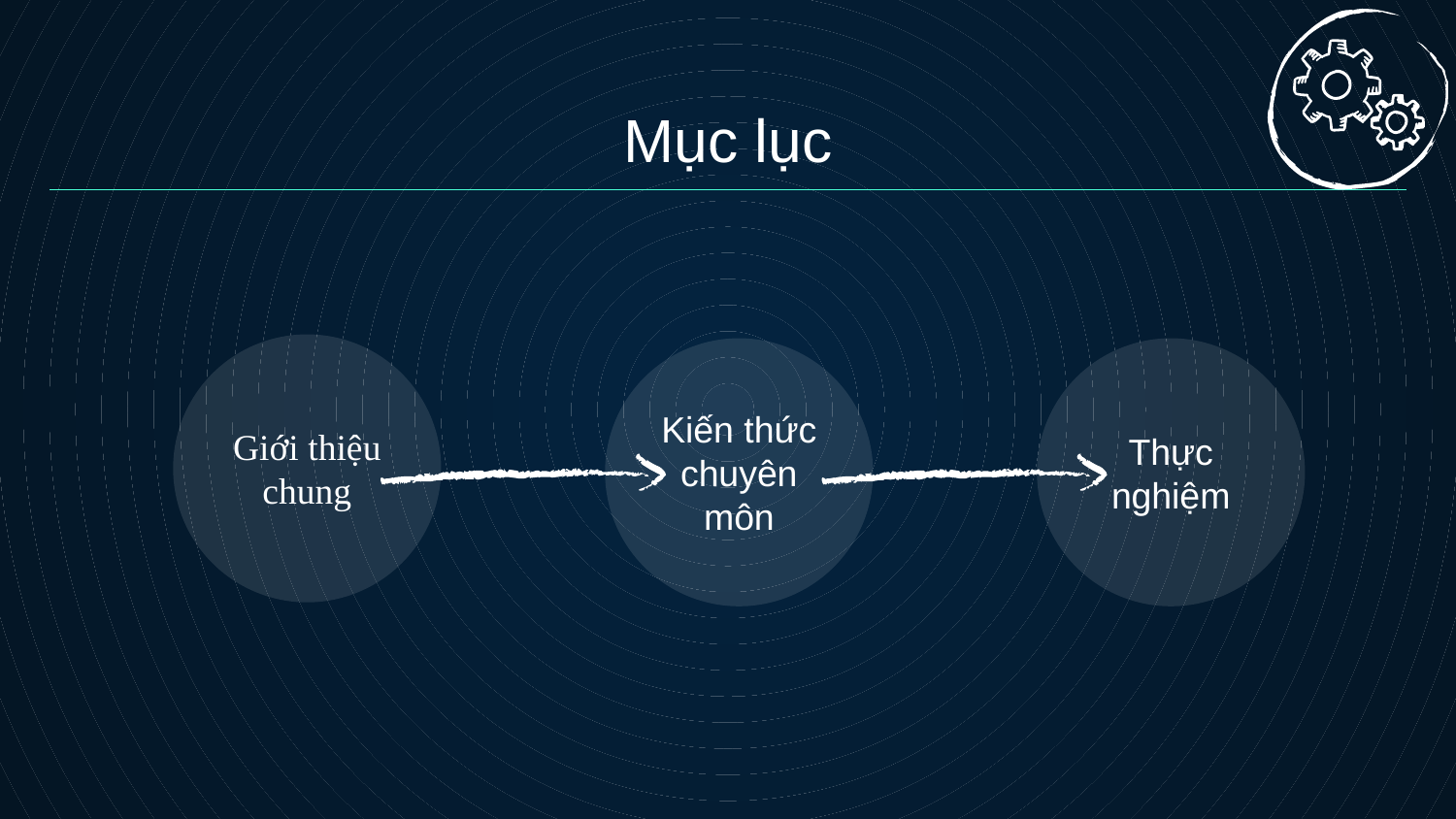

Mục lục
Giới thiệu chung
Kiến thức chuyên môn
Thực nghiệm